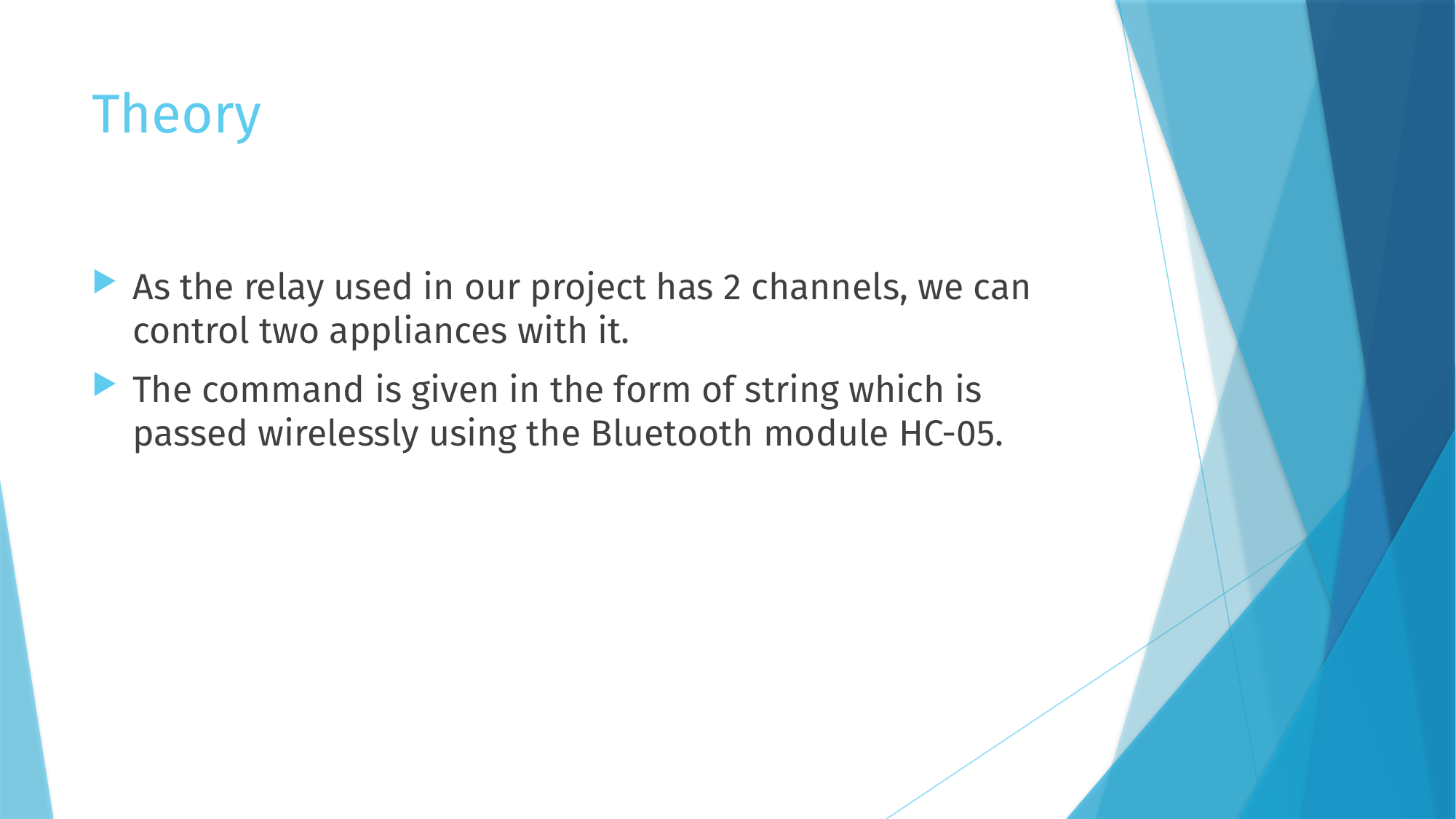

# Theory
As the relay used in our project has 2 channels, we can control two appliances with it.
The command is given in the form of string which is passed wirelessly using the Bluetooth module HC-05.